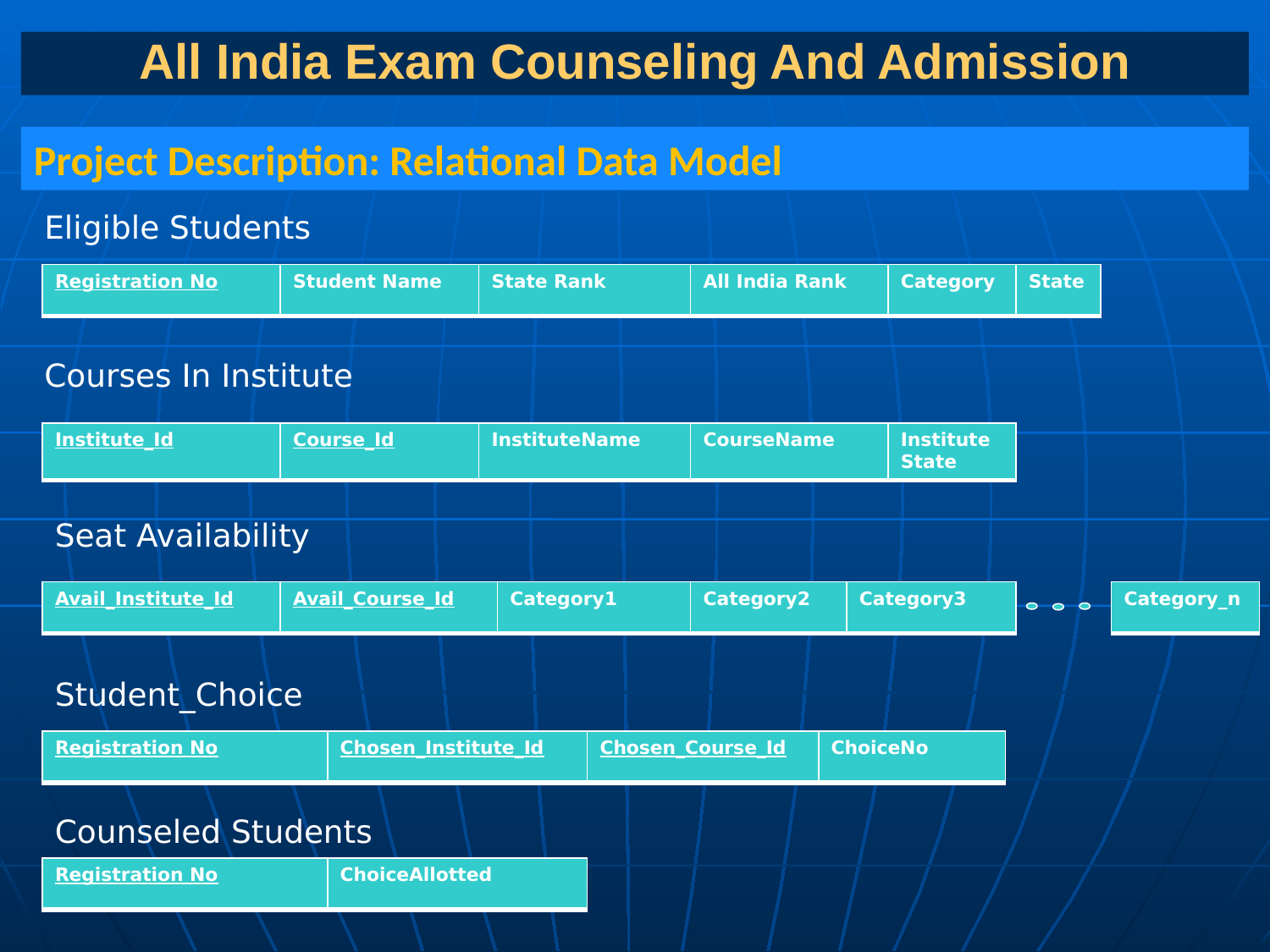

# All India Exam Counseling And Admission
Project Description: Relational Data Model
Eligible Students

| Registration No | Student Name | State Rank | All India Rank | Category | State |
| --- | --- | --- | --- | --- | --- |
Courses In Institute
| Institute\_Id | Course\_Id | InstituteName | CourseName | InstituteState |
| --- | --- | --- | --- | --- |
Seat Availability
| Avail\_Institute\_Id | Avail\_Course\_Id | Category1 | Category2 | Category3 |
| --- | --- | --- | --- | --- |
| Category\_n |
| --- |

Student_Choice
| Registration No | Chosen\_Institute\_Id | Chosen\_Course\_Id | ChoiceNo |
| --- | --- | --- | --- |
Counseled Students
| Registration No | ChoiceAllotted |
| --- | --- |